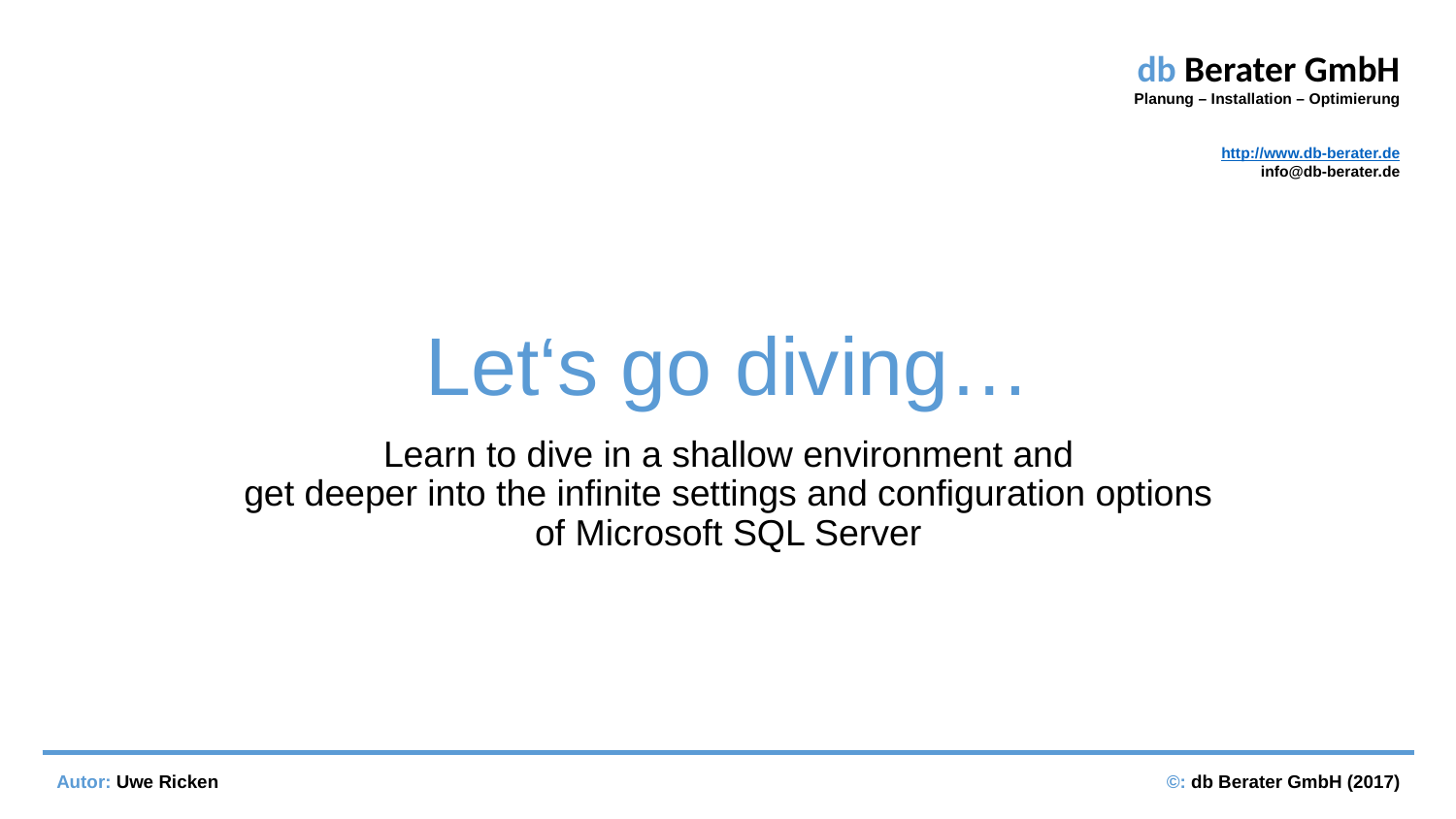

# Let‘s go diving…
Learn to dive in a shallow environment and
get deeper into the infinite settings and configuration options
of Microsoft SQL Server